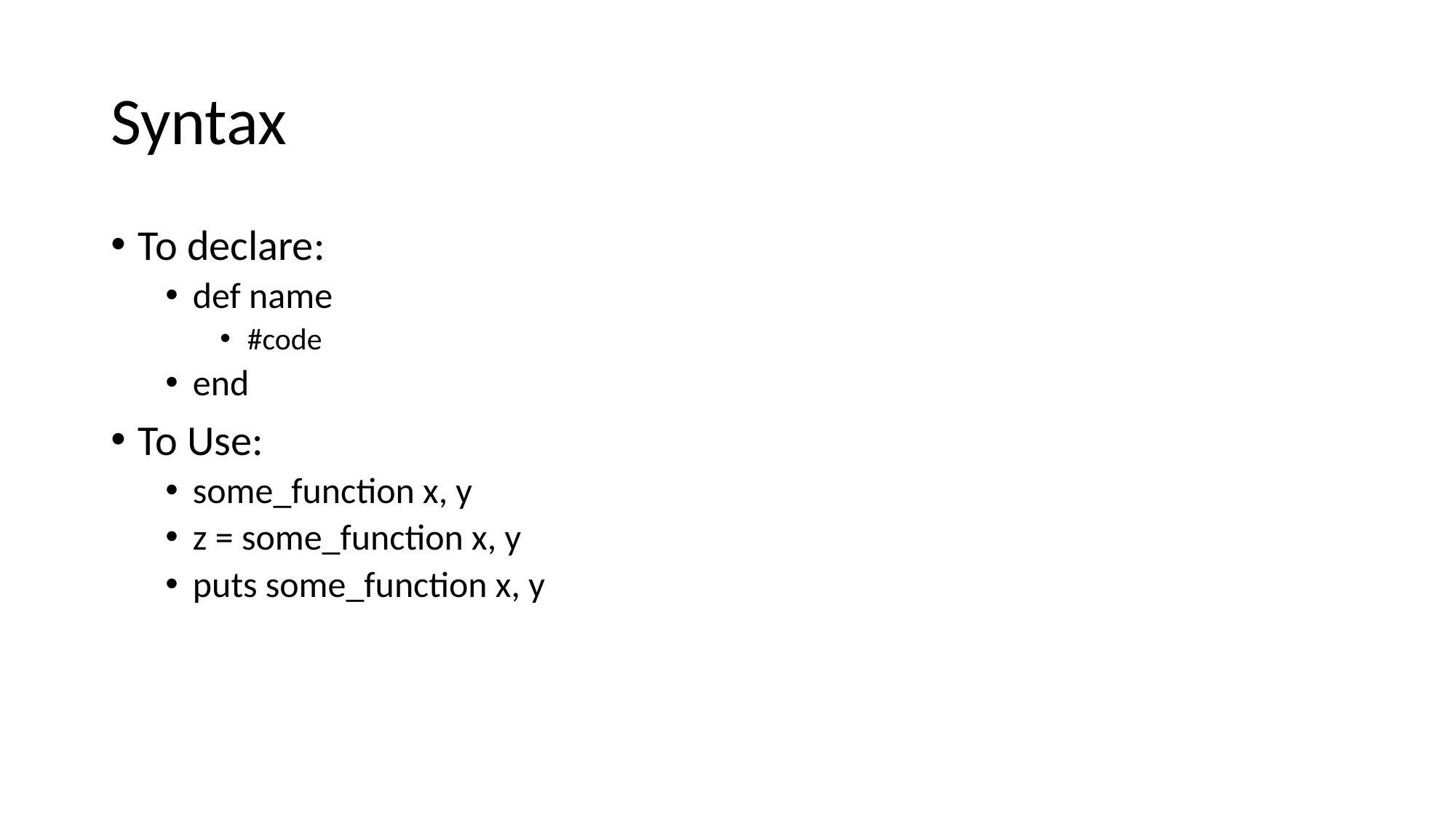

# Syntax
To declare:
def name
#code
end
To Use:
some_function x, y
z = some_function x, y
puts some_function x, y